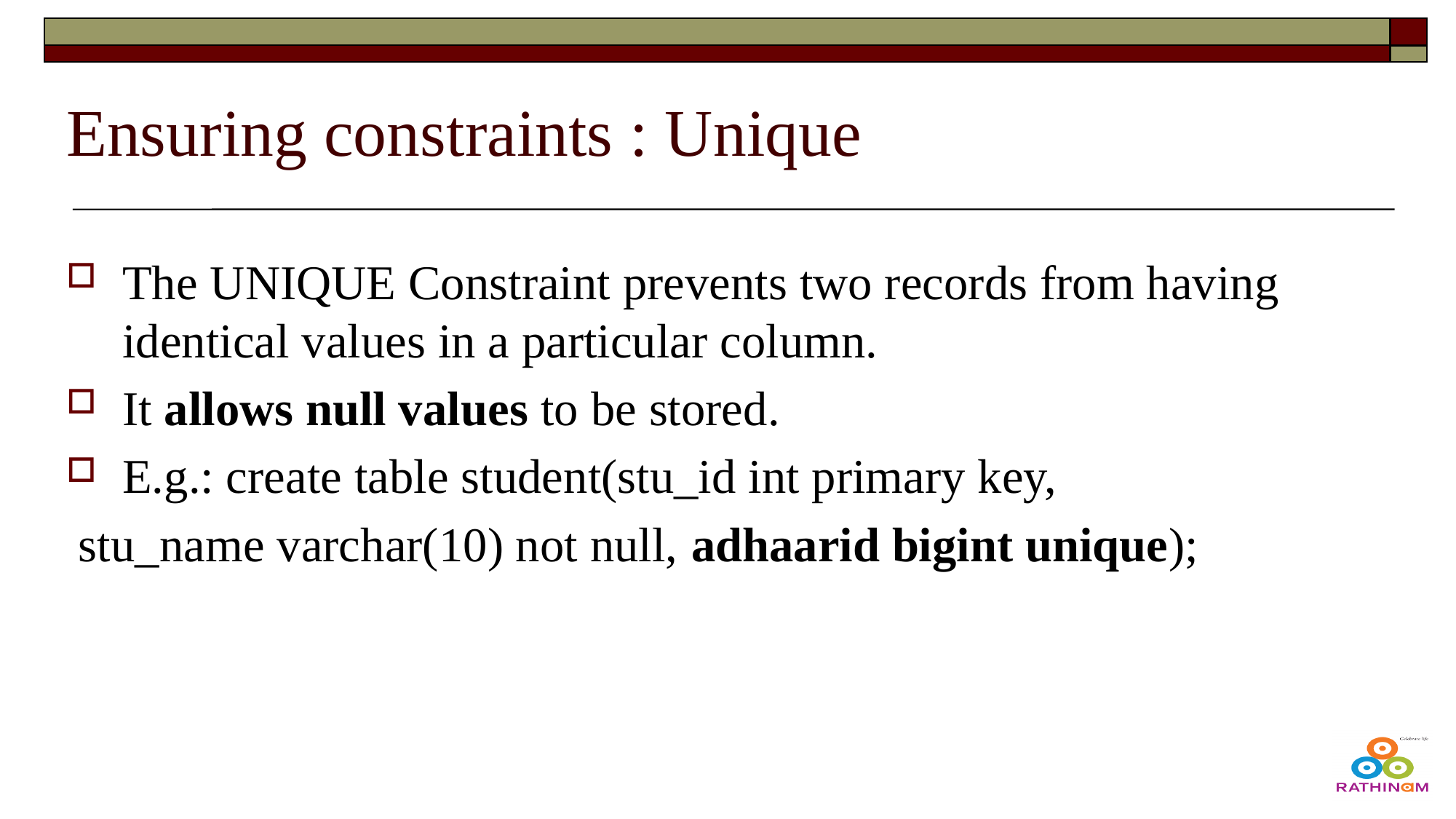

# Ensuring constraints : Unique
The UNIQUE Constraint prevents two records from having identical values in a particular column.
It allows null values to be stored.
E.g.: create table student(stu_id int primary key,
 stu_name varchar(10) not null, adhaarid bigint unique);